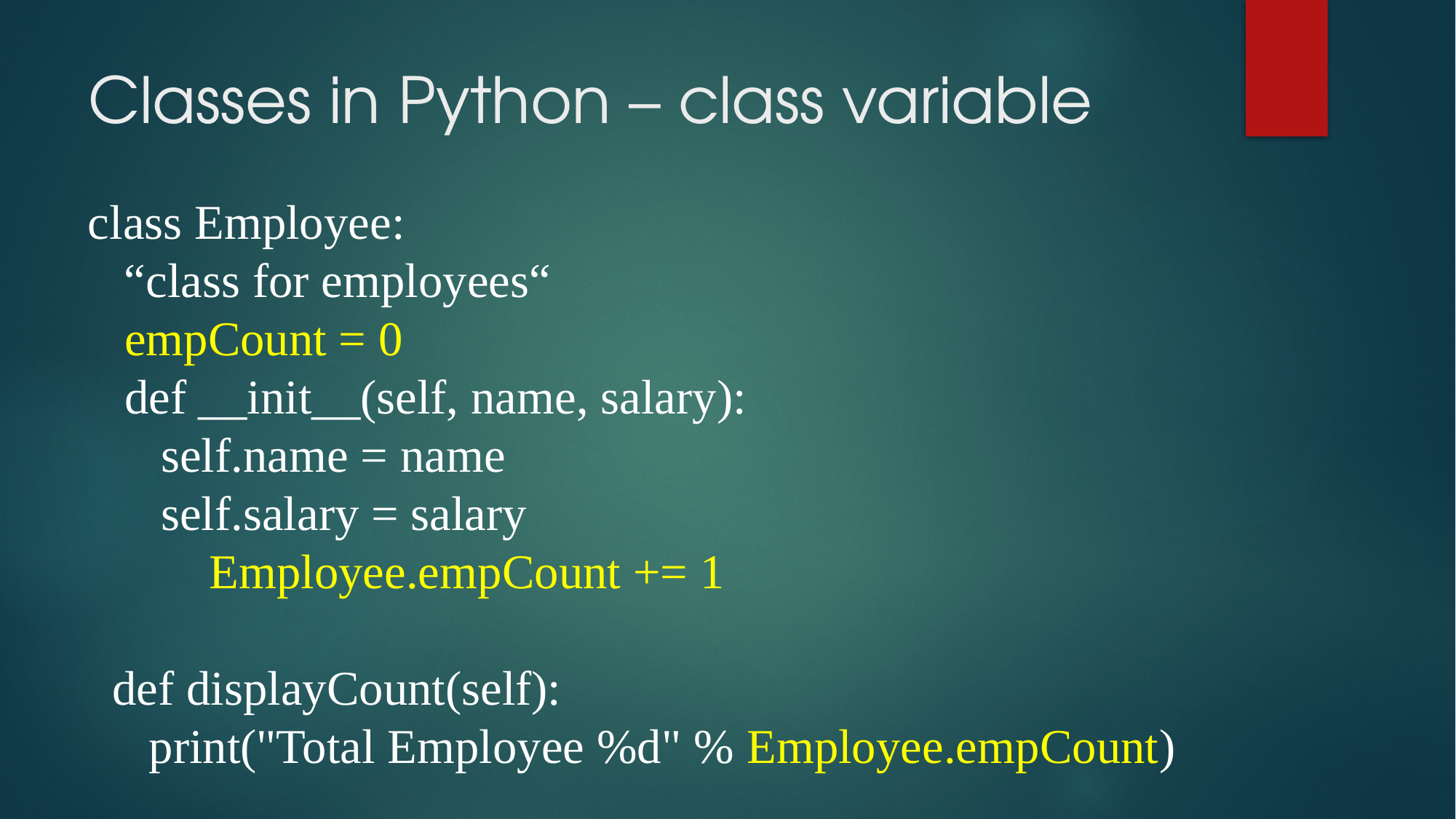

# Classes in Python – class variable
class Employee:
   “class for employees“
   empCount = 0
   def __init__(self, name, salary):
      self.name = name
      self.salary = salary
	 Employee.empCount += 1

  def displayCount(self):
     print("Total Employee %d" % Employee.empCount)